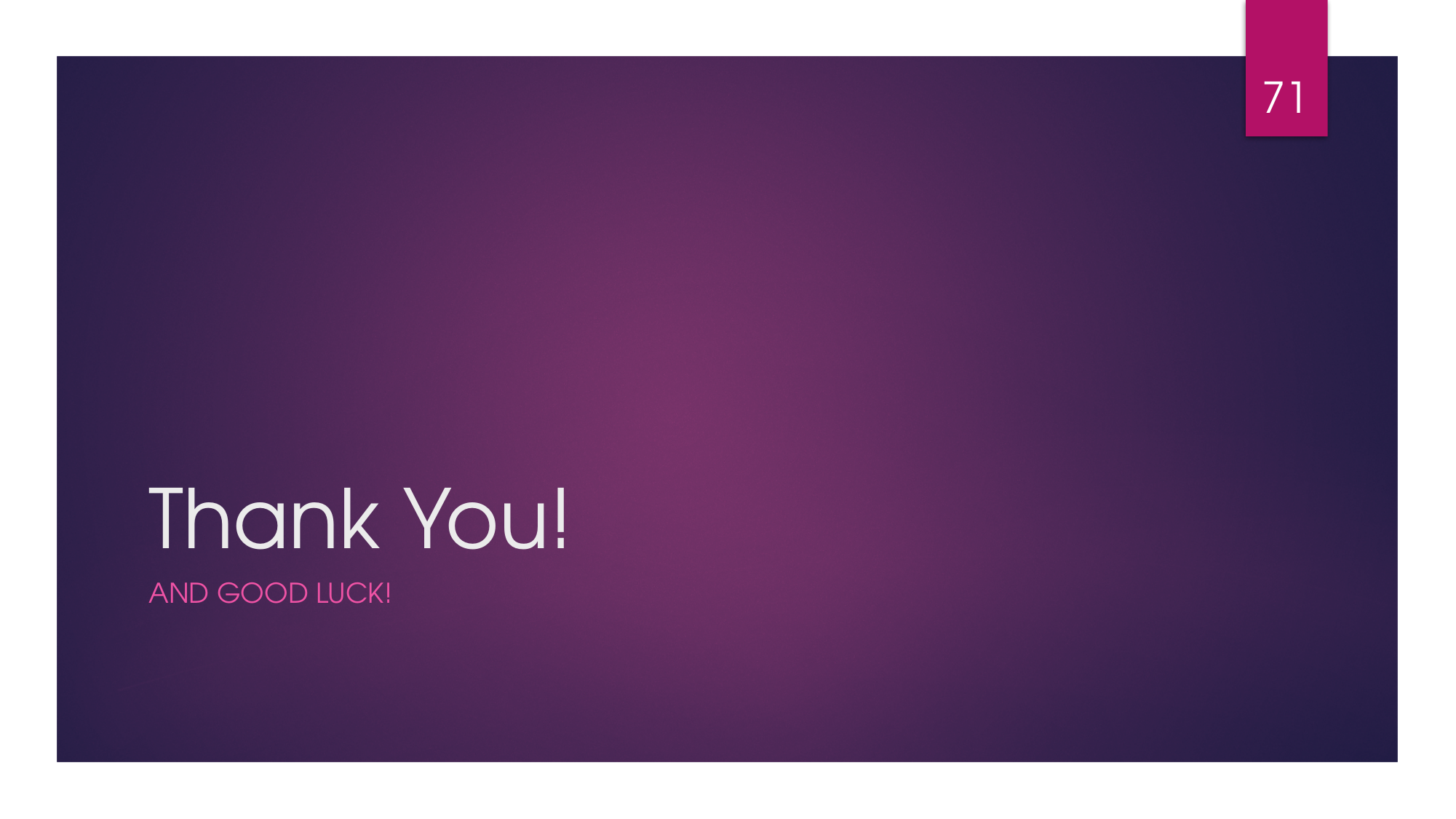

71
# Thank You!
And good luck!